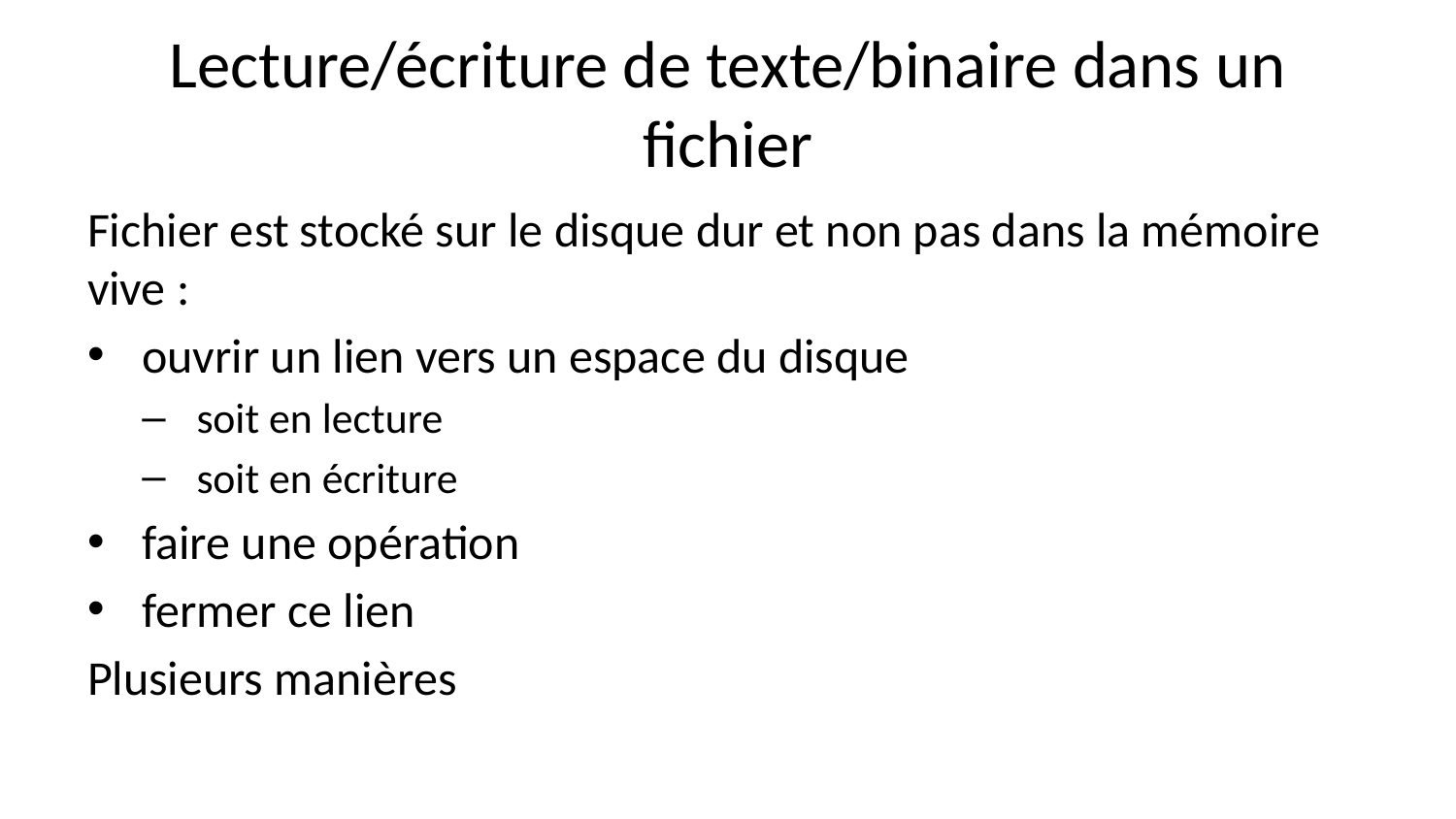

# Lecture/écriture de texte/binaire dans un fichier
Fichier est stocké sur le disque dur et non pas dans la mémoire vive :
ouvrir un lien vers un espace du disque
soit en lecture
soit en écriture
faire une opération
fermer ce lien
Plusieurs manières